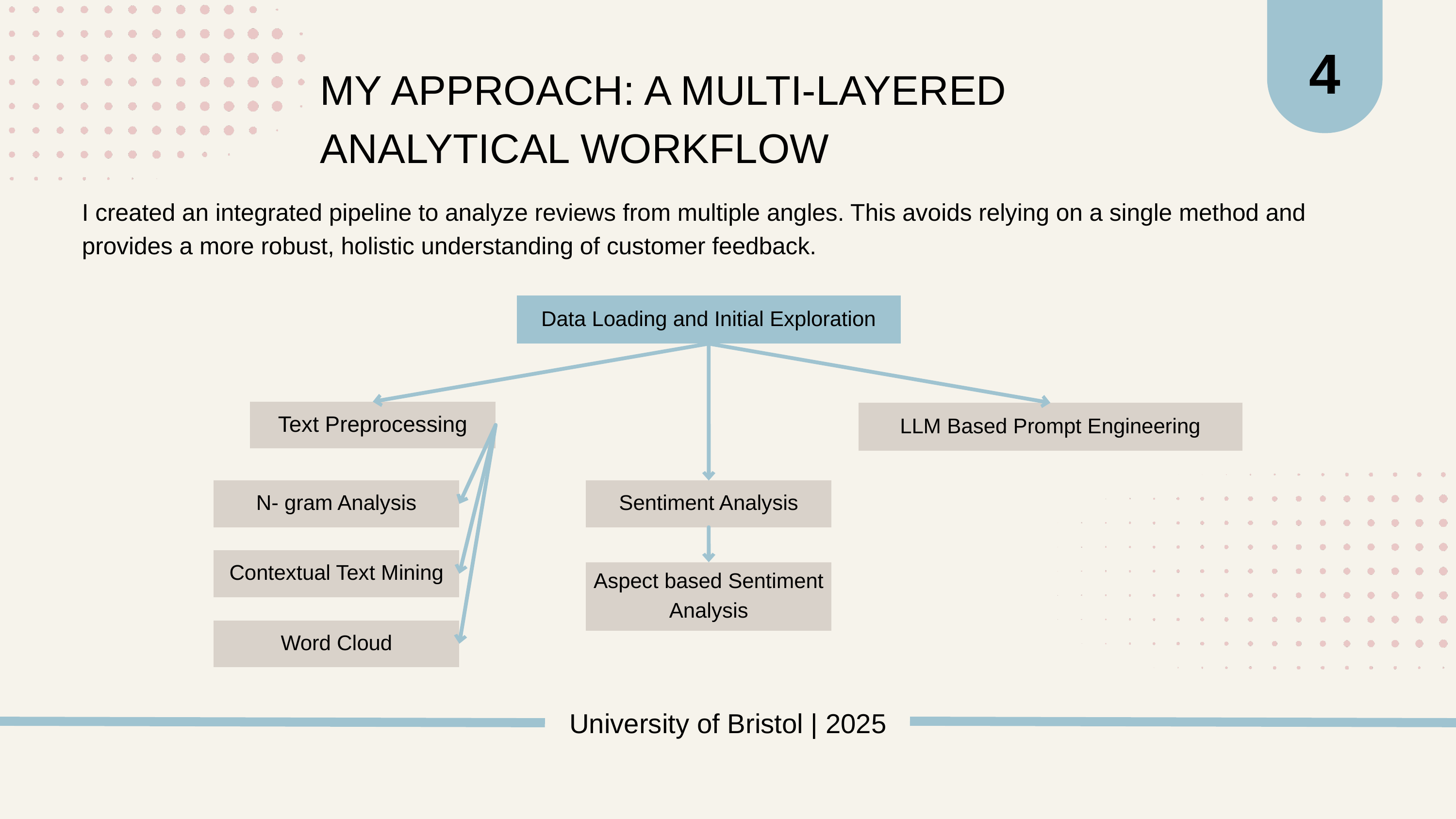

4

MY APPROACH: A MULTI-LAYERED ANALYTICAL WORKFLOW
I created an integrated pipeline to analyze reviews from multiple angles. This avoids relying on a single method and provides a more robust, holistic understanding of customer feedback.

Data Loading and Initial Exploration

Text Preprocessing

LLM Based Prompt Engineering

N- gram Analysis

Sentiment Analysis

Contextual Text Mining

Aspect based Sentiment Analysis

Word Cloud
University of Bristol | 2025